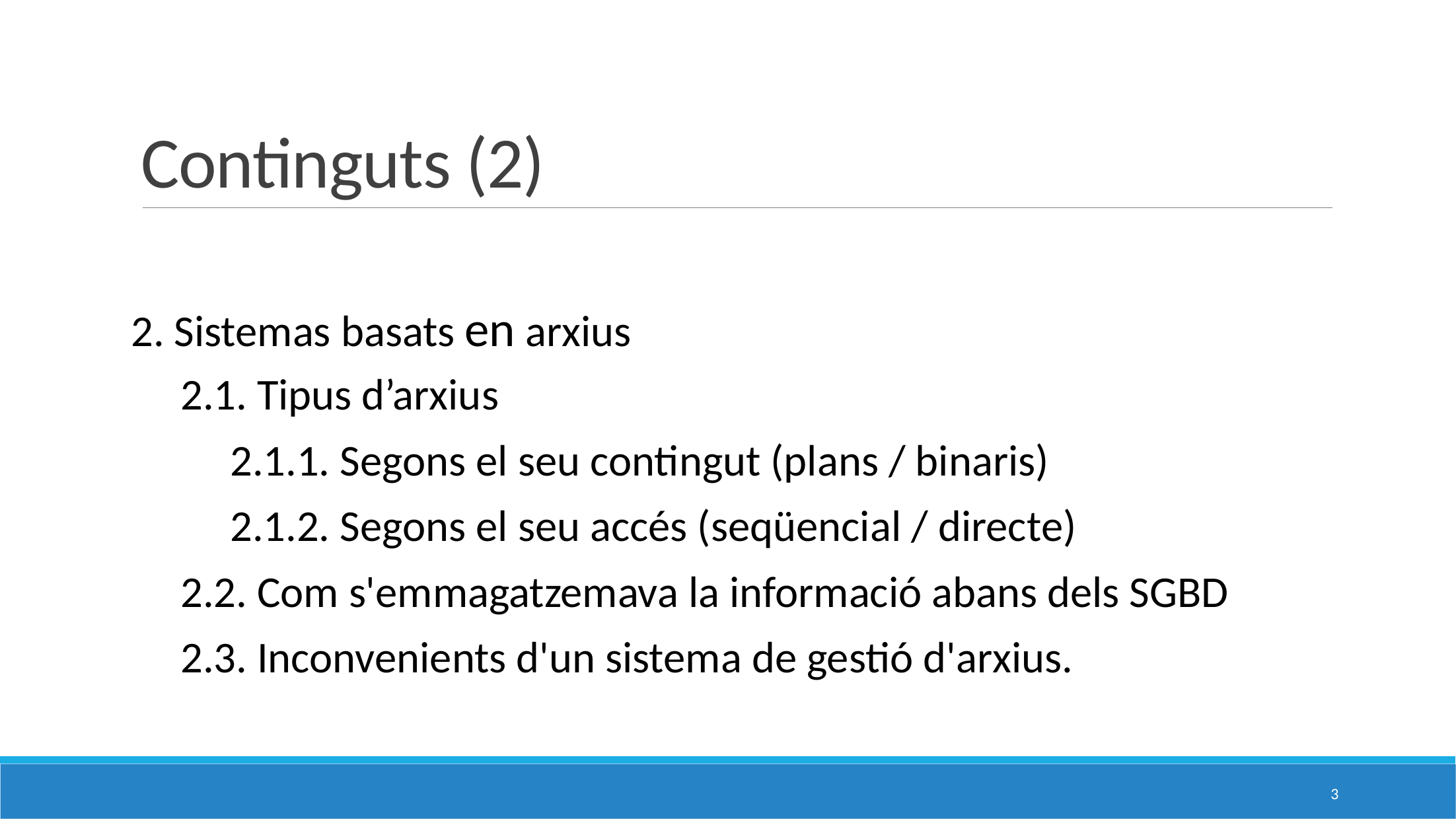

# Continguts (2)

2. Sistemas basats en arxius
2.1. Tipus d’arxius
2.1.1. Segons el seu contingut (plans / binaris)
2.1.2. Segons el seu accés (seqüencial / directe)
2.2. Com s'emmagatzemava la informació abans dels SGBD
2.3. Inconvenients d'un sistema de gestió d'arxius.

3